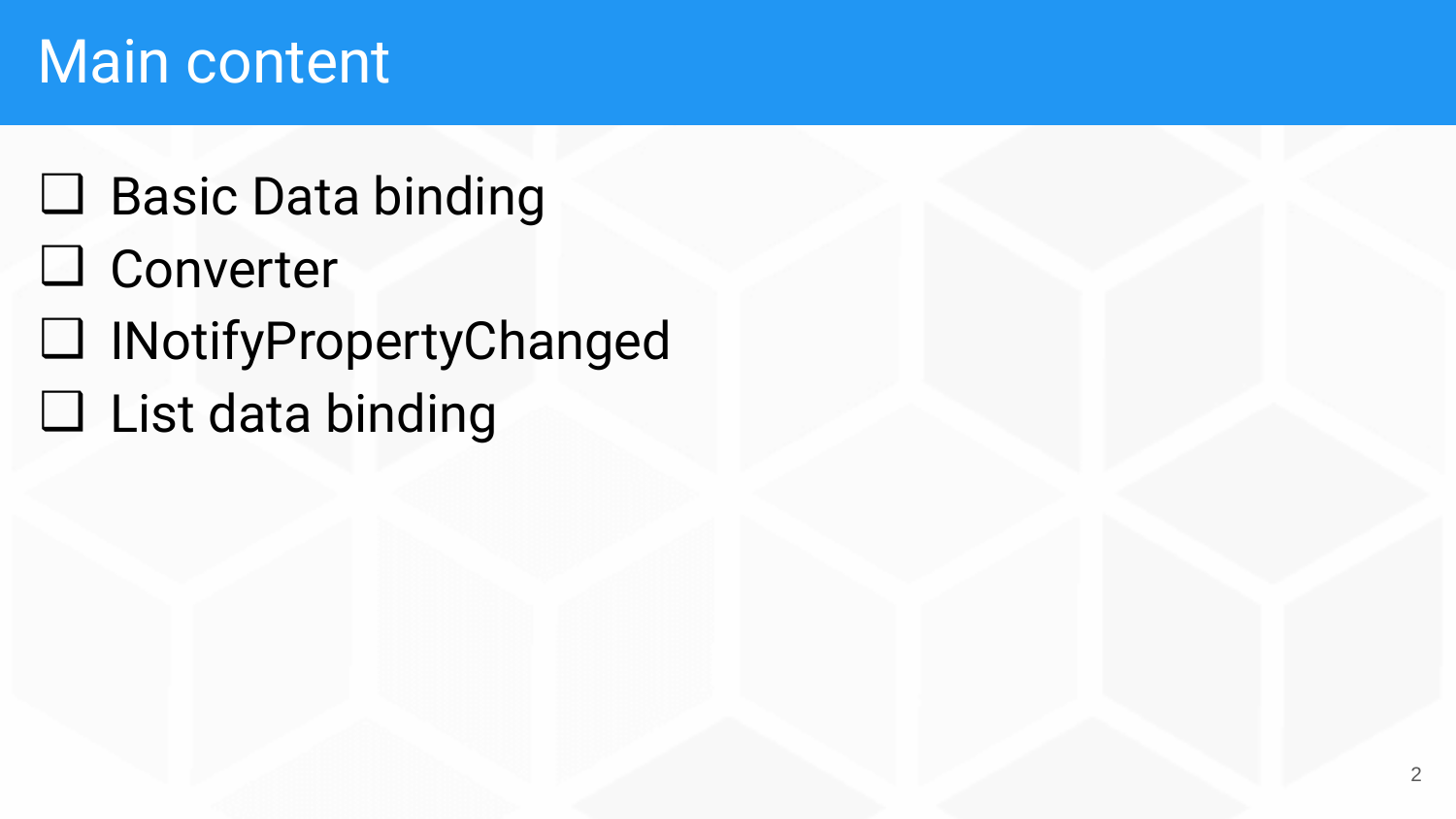

# Main content
Basic Data binding
Converter
INotifyPropertyChanged
List data binding

2